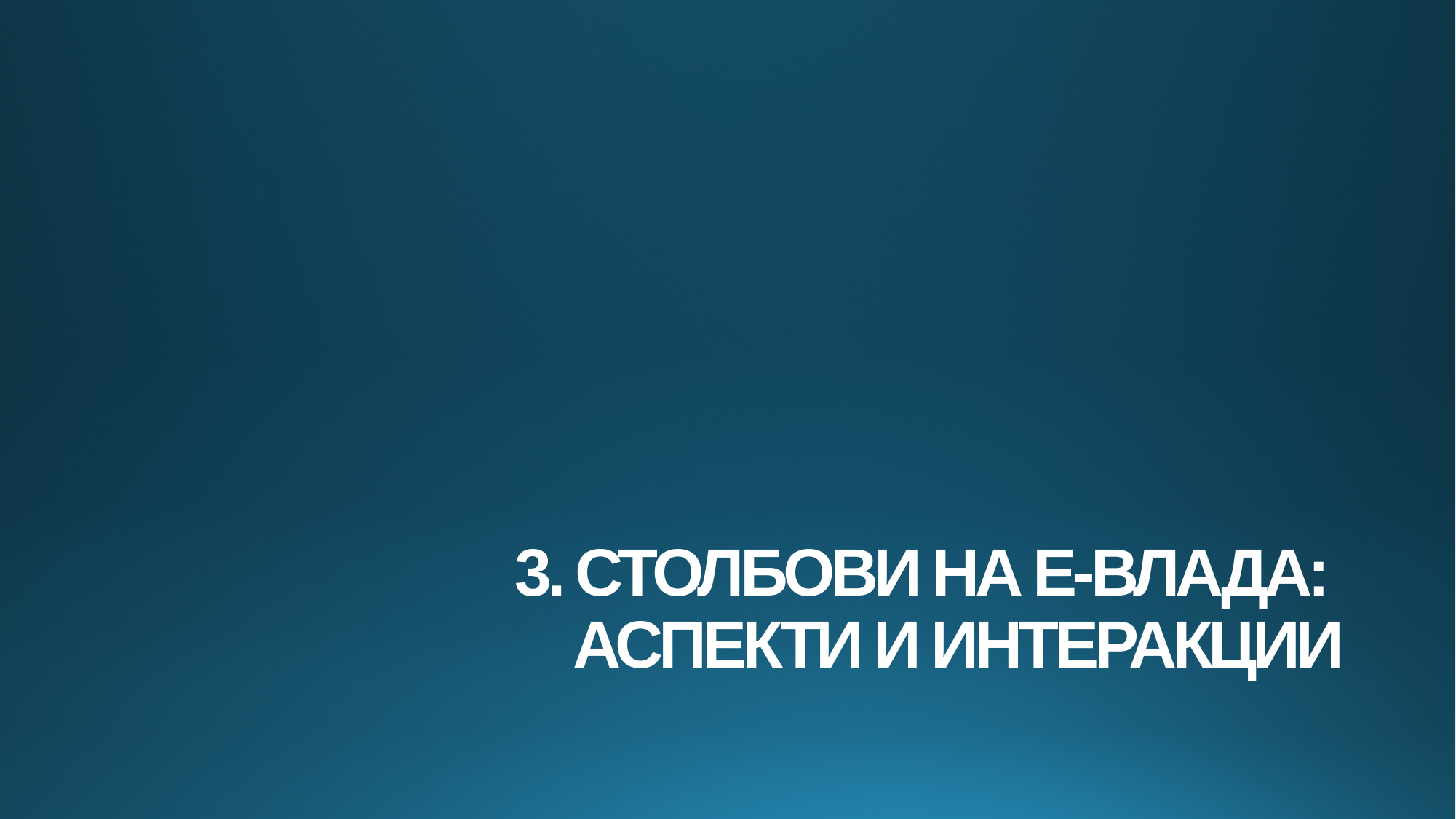

# 3. СТОЛБОВИ НА Е-ВЛАДА: АСПЕКТИ И ИНТЕРАКЦИИ